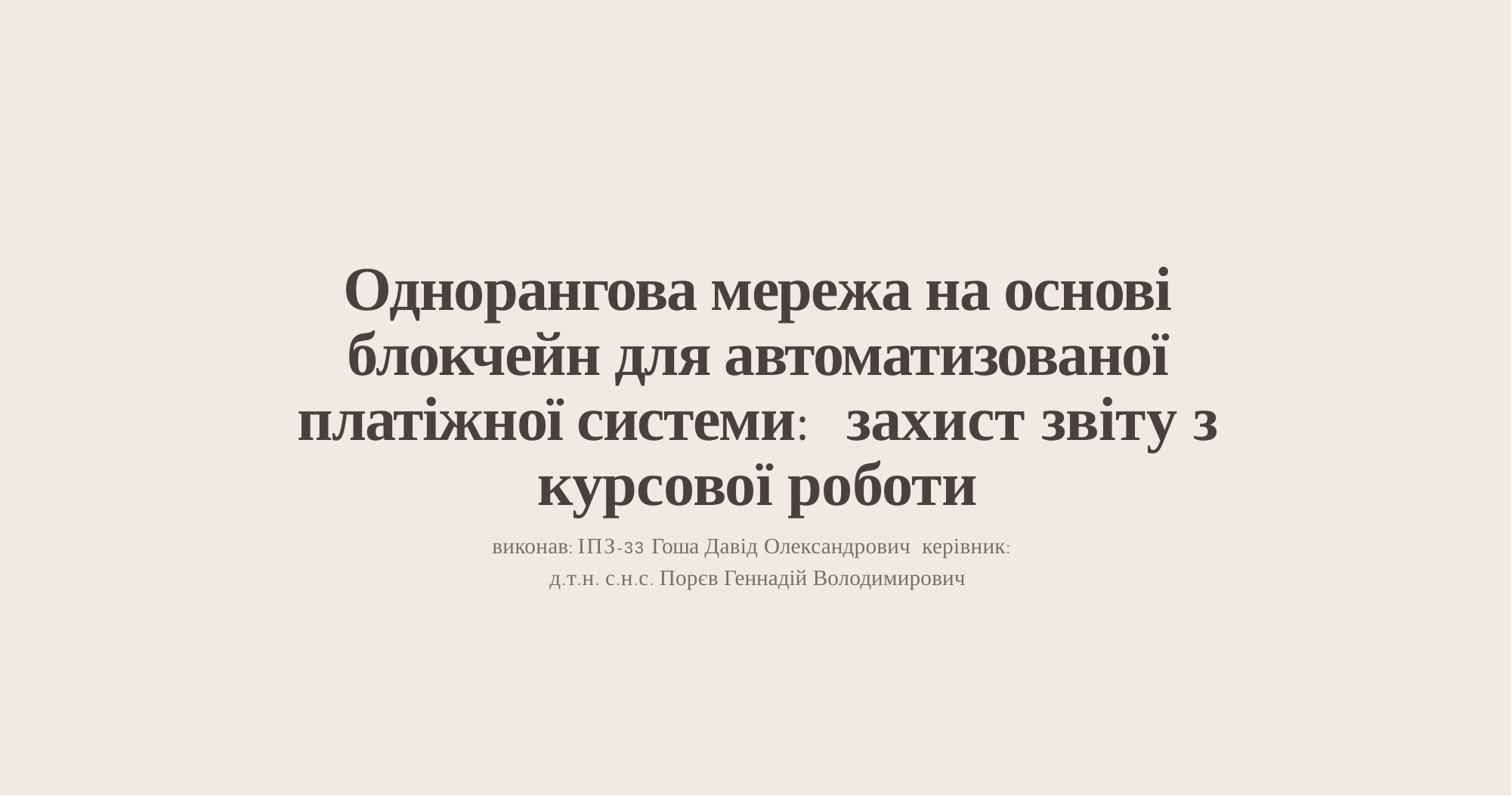

# Однорангова мережа на основі блокчейн для автоматизованої платіжної системи:  захист звіту з курсової роботи
виконав: ІПЗ-33 Гоша Давід Олександрович  керівник: д.т.н. с.н.с. Порєв Геннадій Володимирович